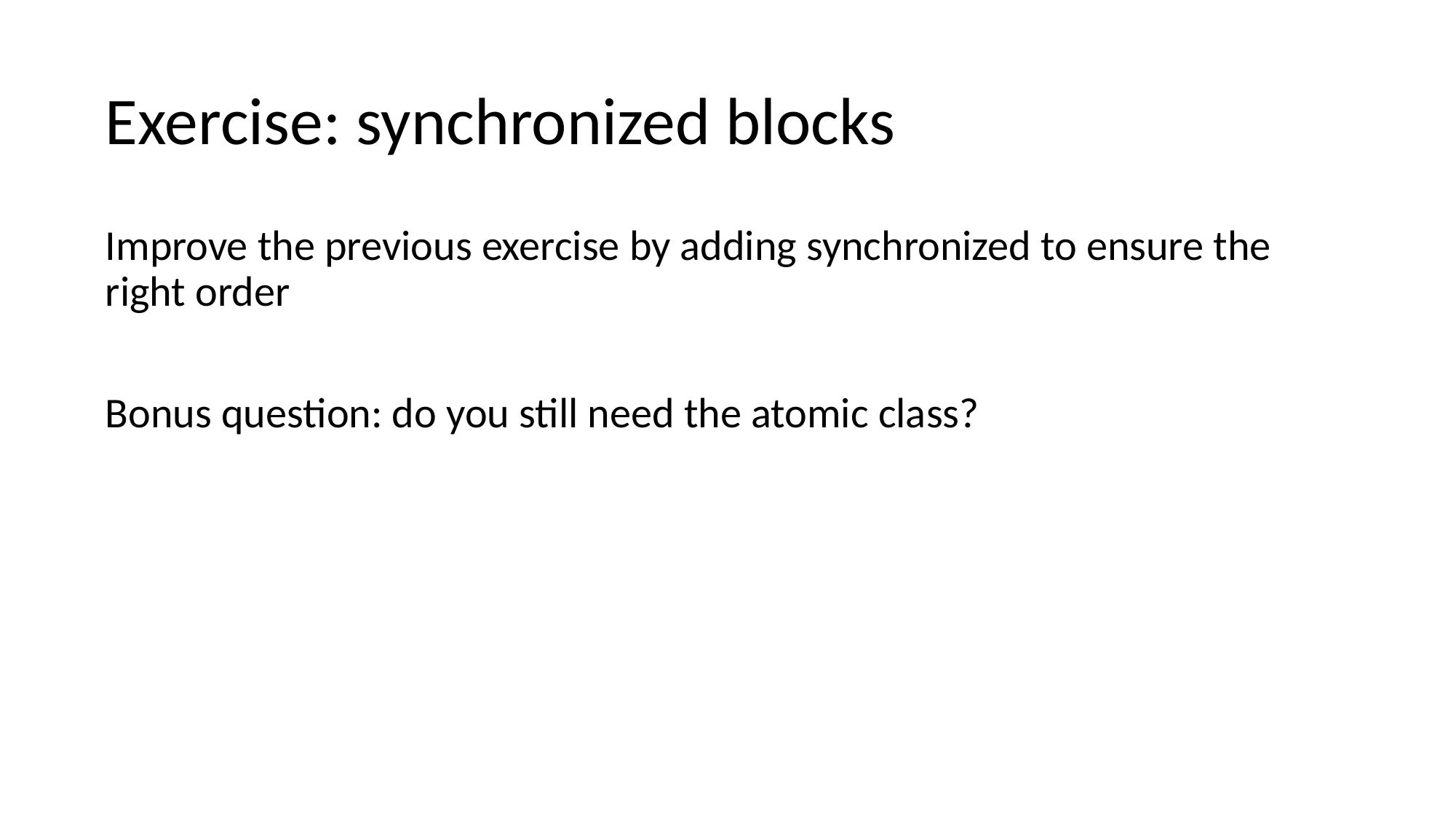

# Exercise: synchronized blocks
Improve the previous exercise by adding synchronized to ensure the right order

Bonus question: do you still need the atomic class?